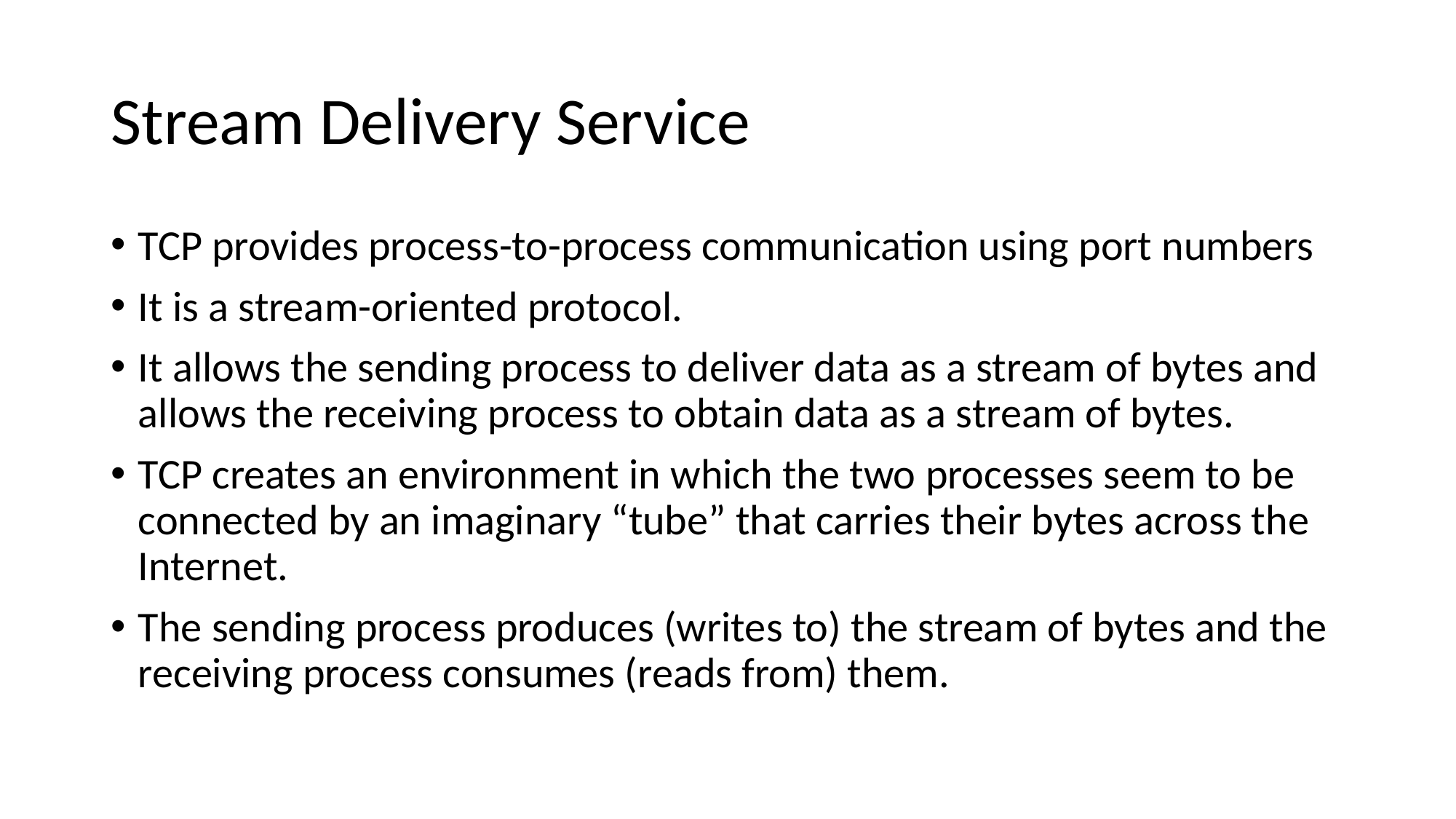

# Stream Delivery Service
TCP provides process-to-process communication using port numbers
It is a stream-oriented protocol.
It allows the sending process to deliver data as a stream of bytes and allows the receiving process to obtain data as a stream of bytes.
TCP creates an environment in which the two processes seem to be connected by an imaginary “tube” that carries their bytes across the Internet.
The sending process produces (writes to) the stream of bytes and the receiving process consumes (reads from) them.